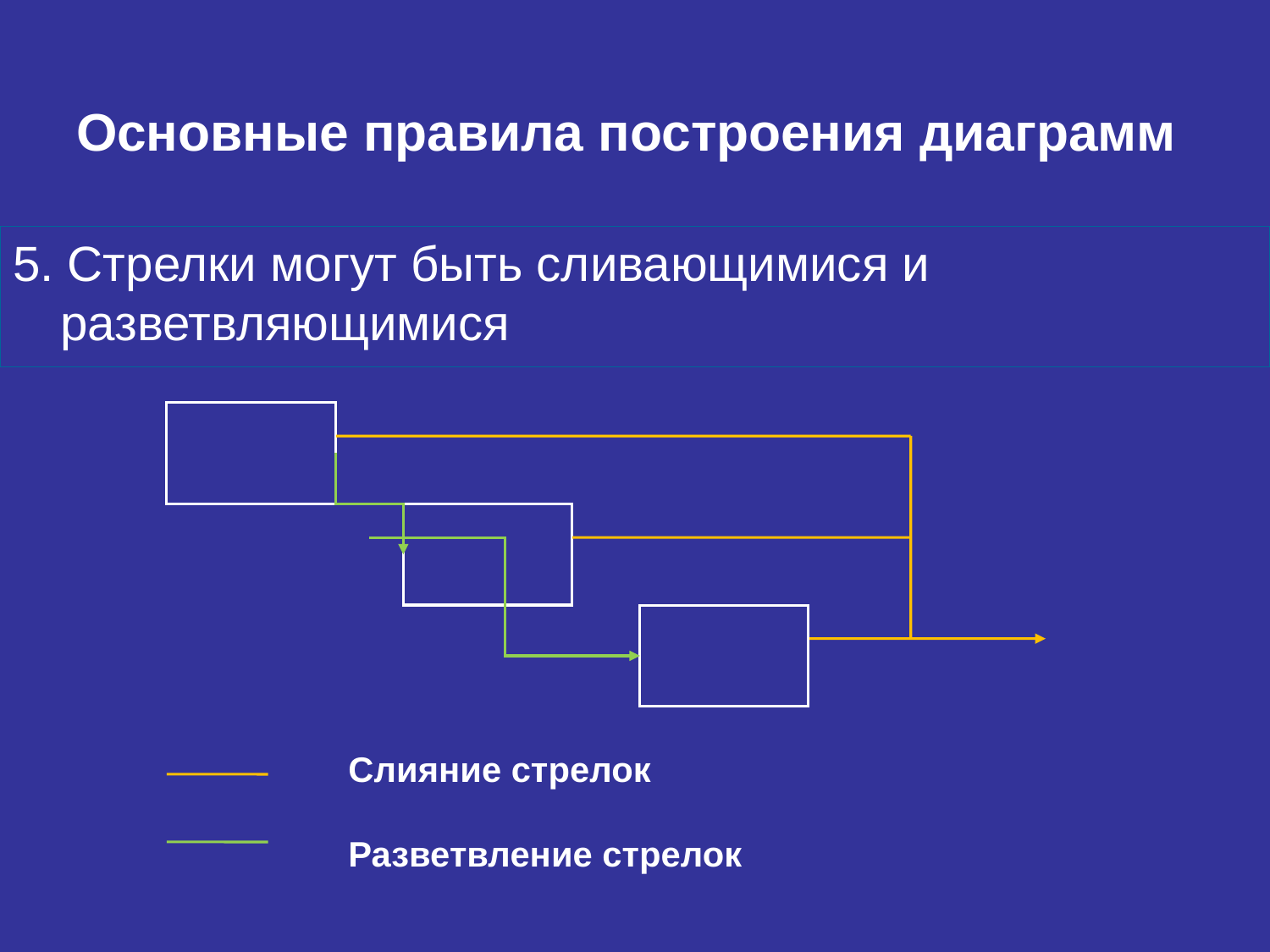

# Основные правила построения диаграмм
5. Стрелки могут быть сливающимися и разветвляющимися

Слияние стрелок

Разветвление стрелок

28